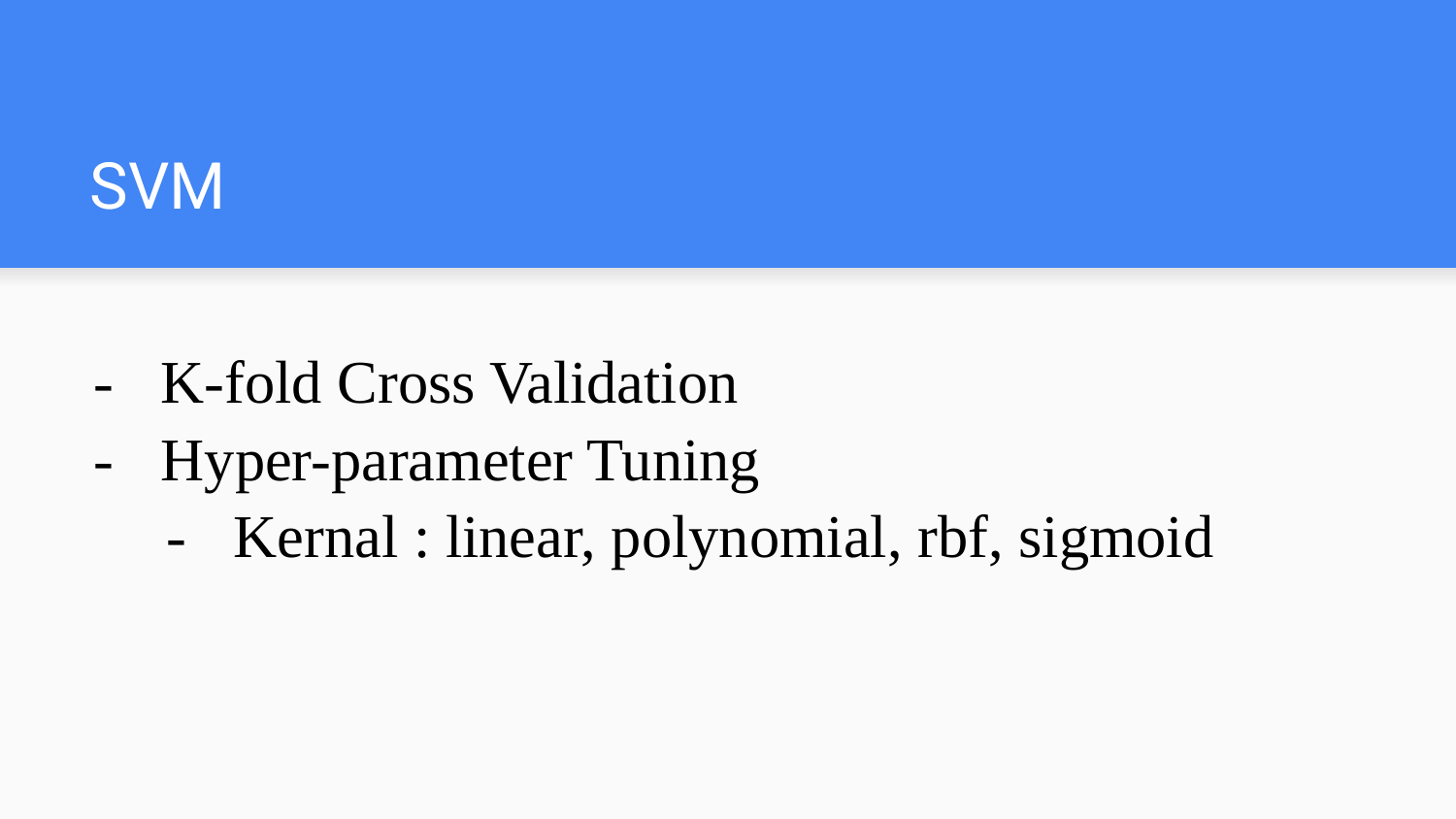

# SVM
K-fold Cross Validation
Hyper-parameter Tuning
Kernal : linear, polynomial, rbf, sigmoid